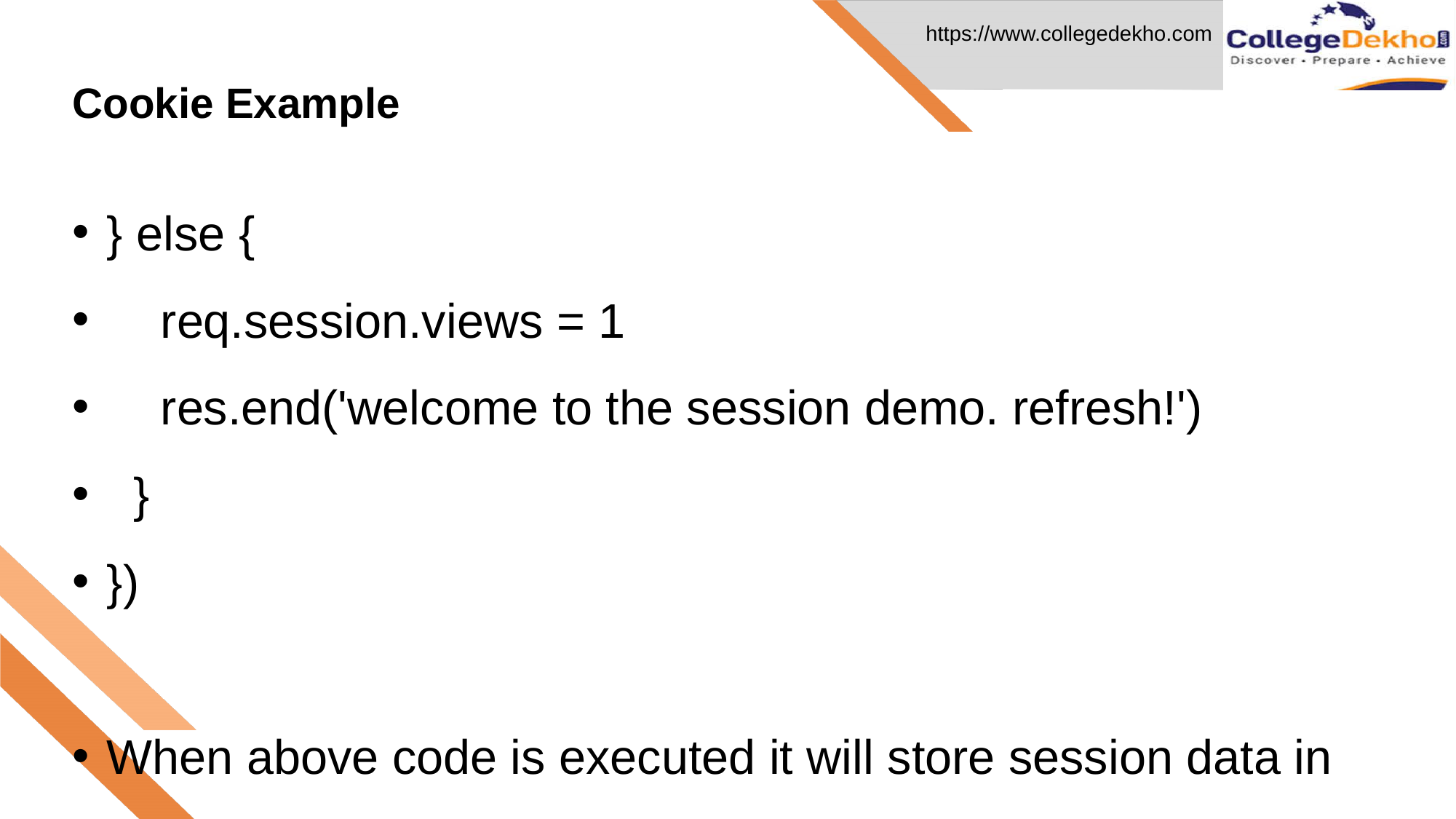

Cookie Example
# } else {
    req.session.views = 1
    res.end('welcome to the session demo. refresh!')
  }
})

When above code is executed it will store session data in client side using cookie and with each page refresh. Page refresh count will increase.